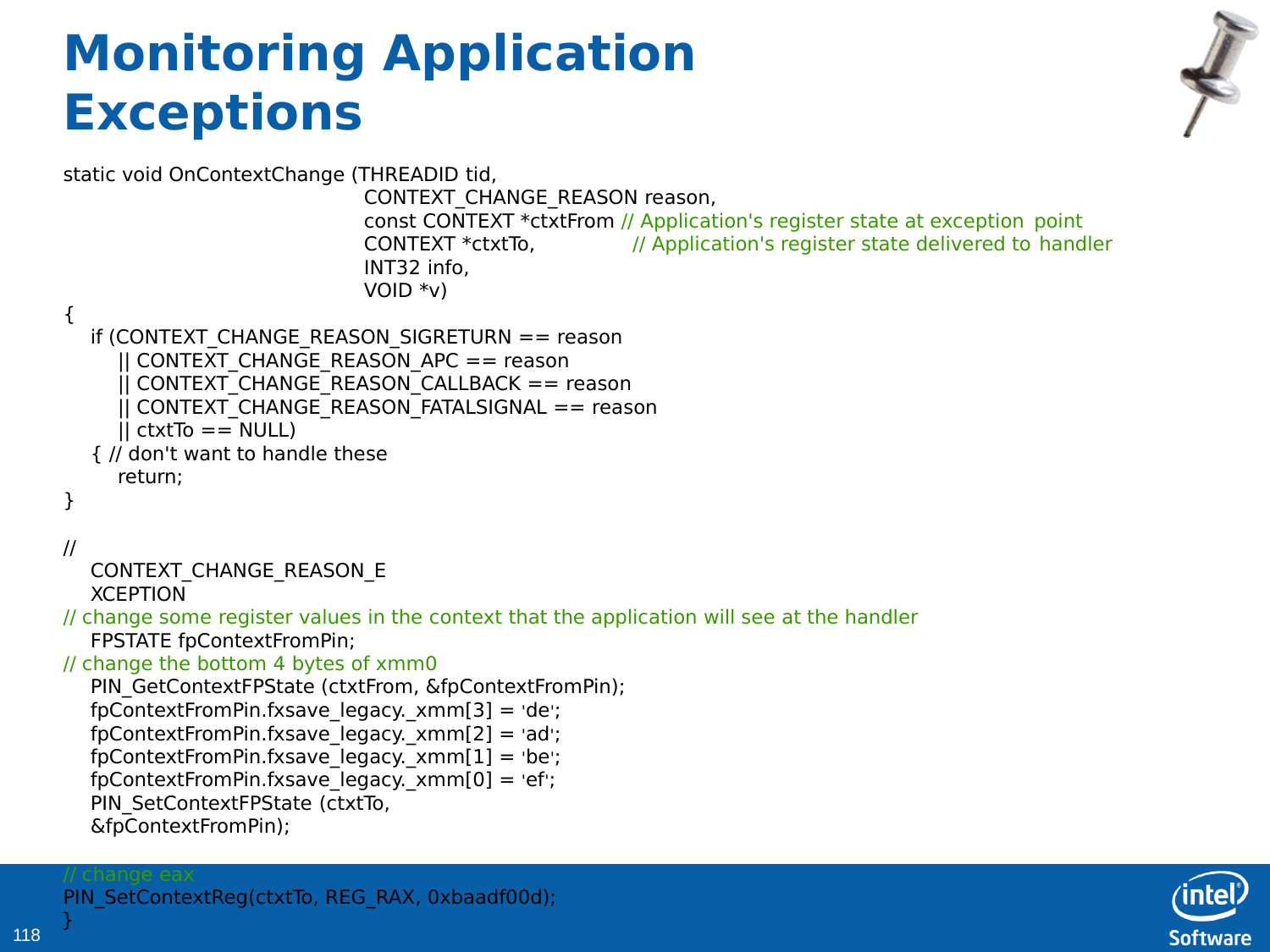

# Monitoring Application Exceptions
static void OnContextChange (THREADID tid,
CONTEXT_CHANGE_REASON reason,
const CONTEXT *ctxtFrom // Application's register state at exception point
CONTEXT *ctxtTo,  INT32 info,
VOID *v)
// Application's register state delivered to handler
{
if (CONTEXT_CHANGE_REASON_SIGRETURN == reason
|| CONTEXT_CHANGE_REASON_APC == reason
|| CONTEXT_CHANGE_REASON_CALLBACK == reason
|| CONTEXT_CHANGE_REASON_FATALSIGNAL == reason
|| ctxtTo == NULL)
{ // don't want to handle these  return;
}

// CONTEXT_CHANGE_REASON_EXCEPTION
// change some register values in the context that the application will see at the handler  FPSTATE fpContextFromPin;
// change the bottom 4 bytes of xmm0  PIN_GetContextFPState (ctxtFrom, &fpContextFromPin);  fpContextFromPin.fxsave_legacy._xmm[3] = 'de';  fpContextFromPin.fxsave_legacy._xmm[2] = 'ad';  fpContextFromPin.fxsave_legacy._xmm[1] = 'be';  fpContextFromPin.fxsave_legacy._xmm[0] = 'ef';  PIN_SetContextFPState (ctxtTo,	&fpContextFromPin);

// change eax
PIN_SetContextReg(ctxtTo, REG_RAX, 0xbaadf00d);
}
118